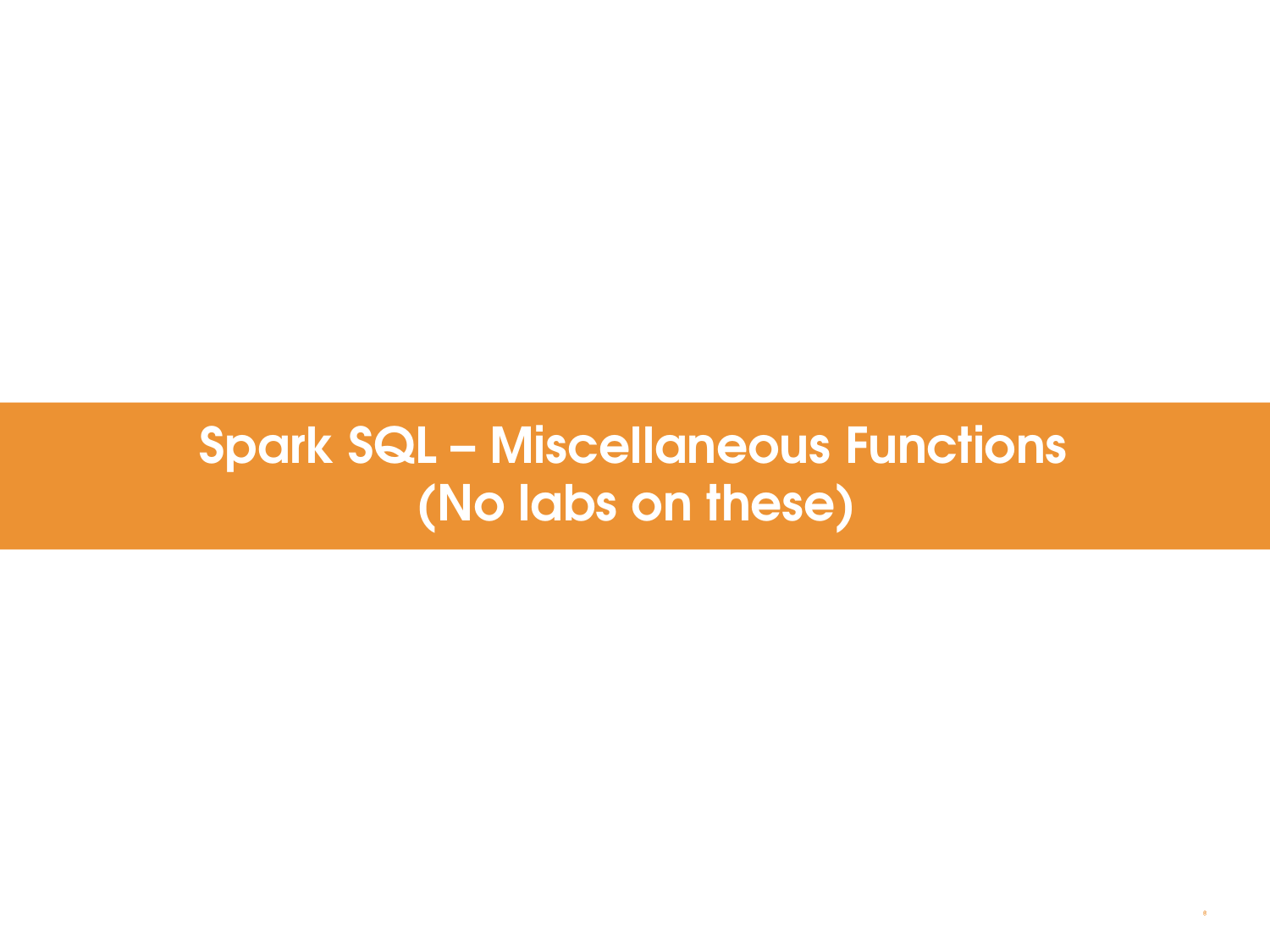

# Spark SQL – Miscellaneous Functions (No labs on these)